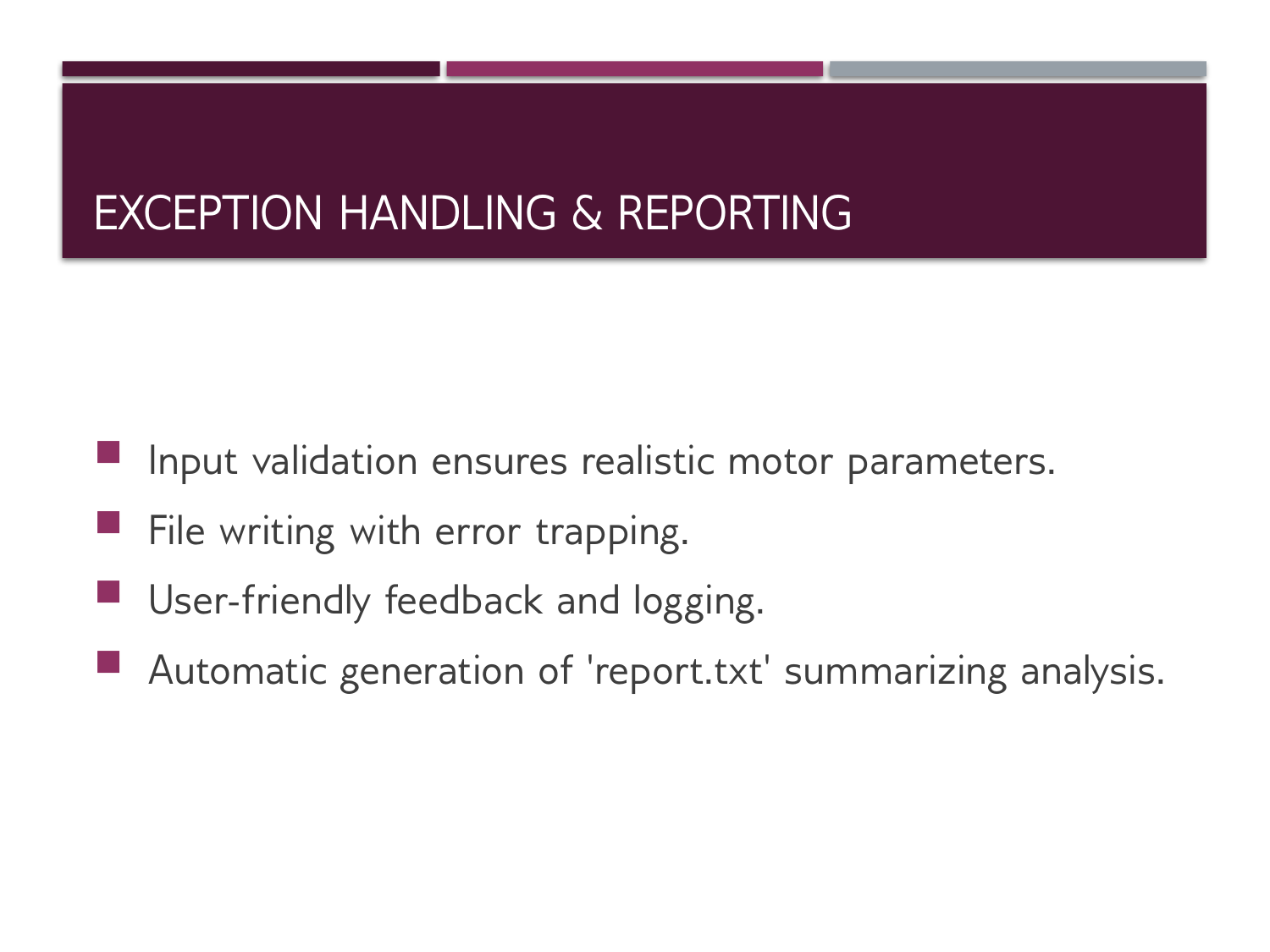

# Exception Handling & Reporting
 Input validation ensures realistic motor parameters.
 File writing with error trapping.
 User-friendly feedback and logging.
 Automatic generation of 'report.txt' summarizing analysis.